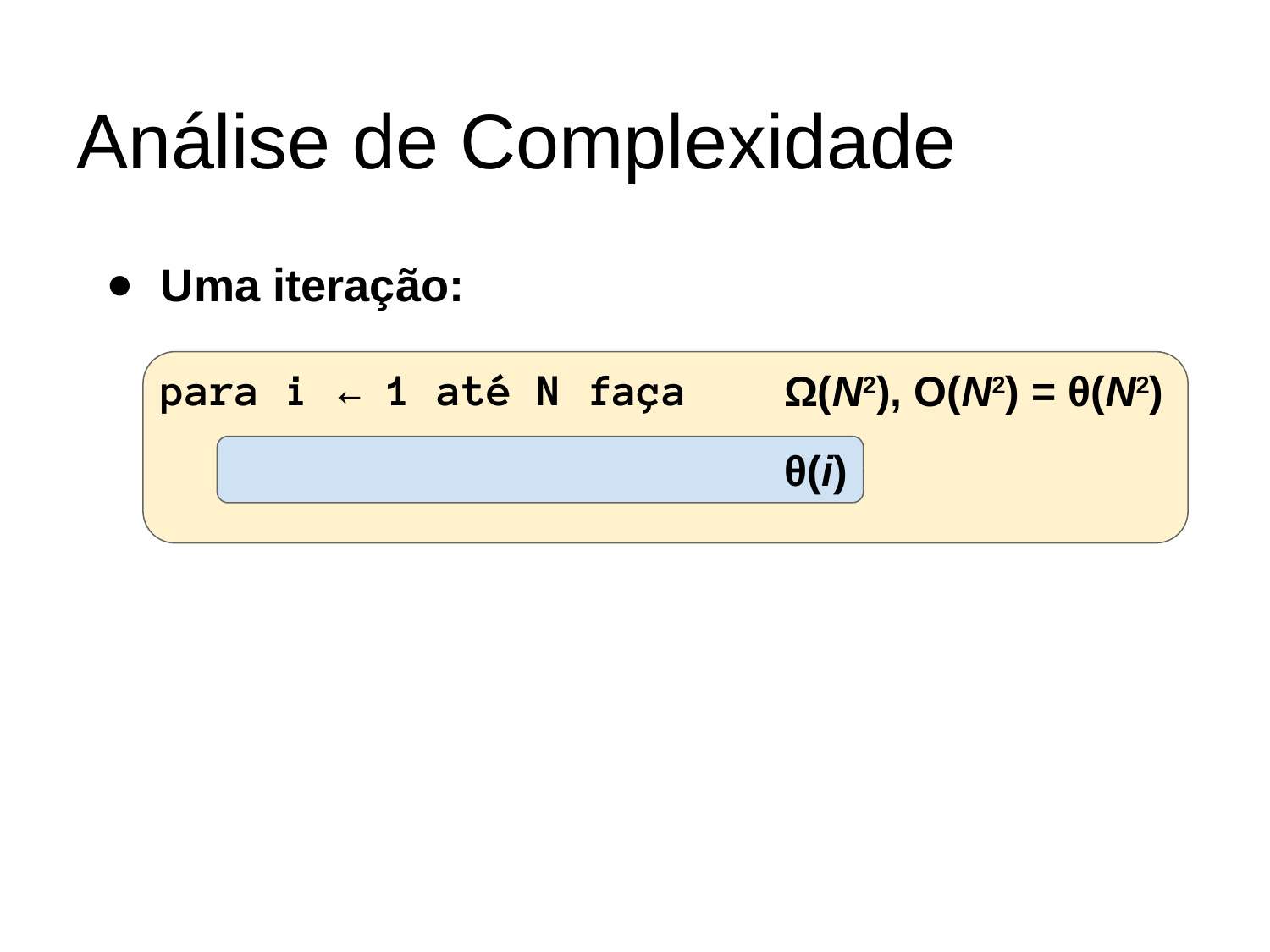

# Análise de Complexidade
Uma iteração:

para i ← 1 até N faça

Ω(N2), O(N2) = θ(N2)

θ(i)